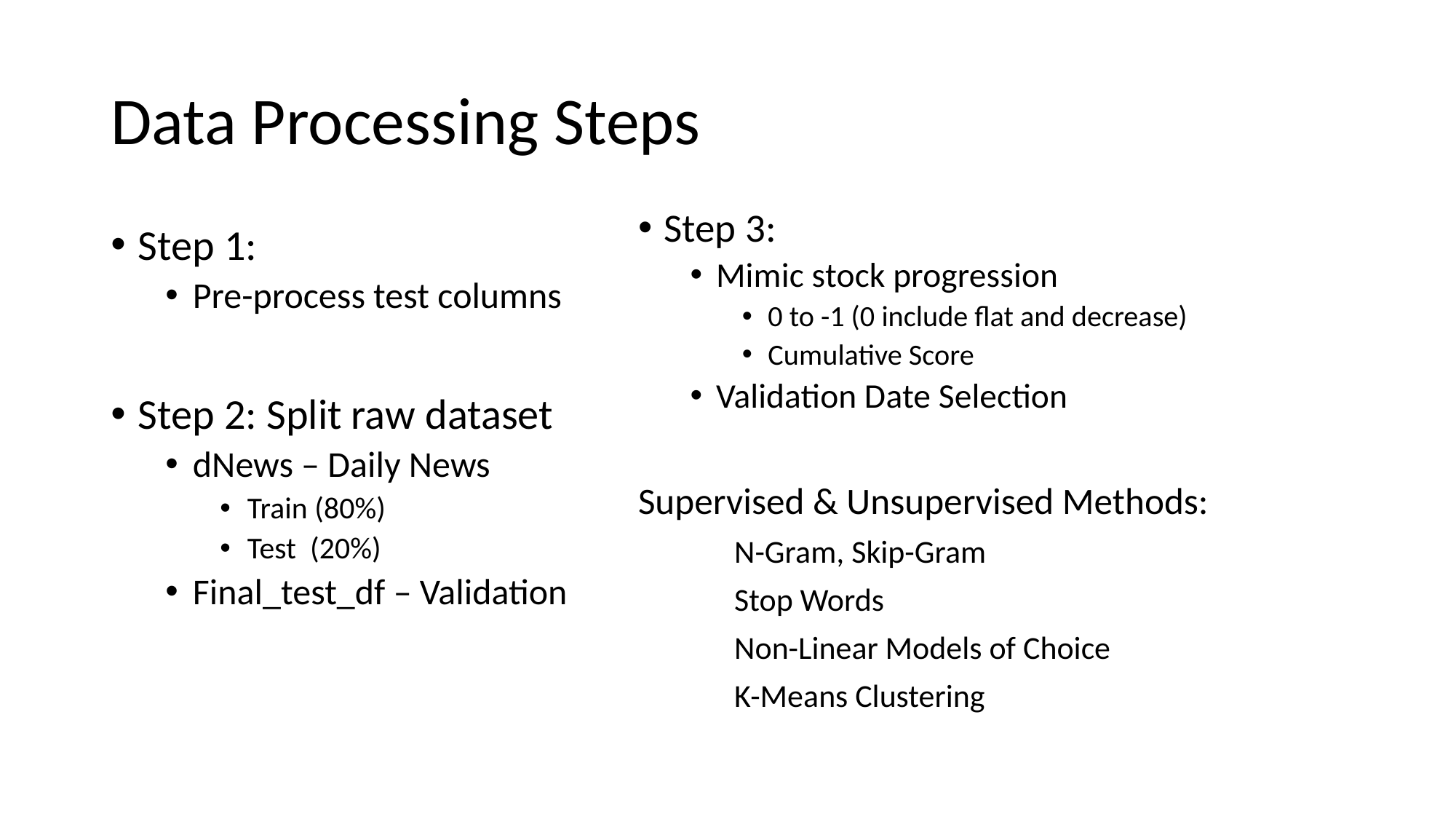

# Data Processing Steps
Step 3:
Mimic stock progression
0 to -1 (0 include flat and decrease)
Cumulative Score
Validation Date Selection

Supervised & Unsupervised Methods:
	N-Gram, Skip-Gram
	Stop Words
	Non-Linear Models of Choice
	K-Means Clustering

Step 1:
Pre-process test columns

Step 2: Split raw dataset
dNews – Daily News
Train (80%)
Test  (20%)
Final_test_df – Validation